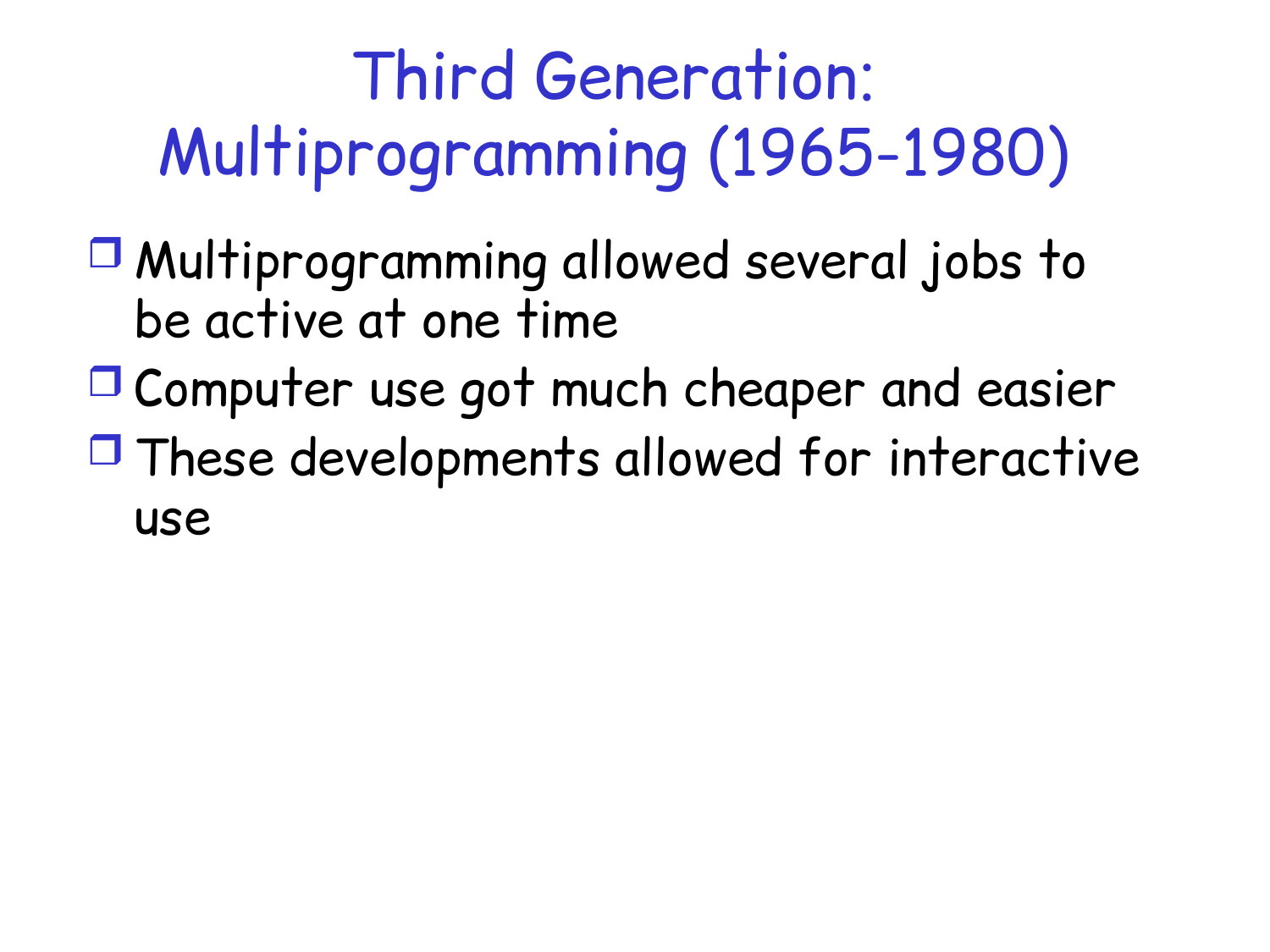

# Third Generation: Multiprogramming (1965-1980)
Multiprogramming allowed several jobs to be active at one time
Computer use got much cheaper and easier
These developments allowed for interactive use